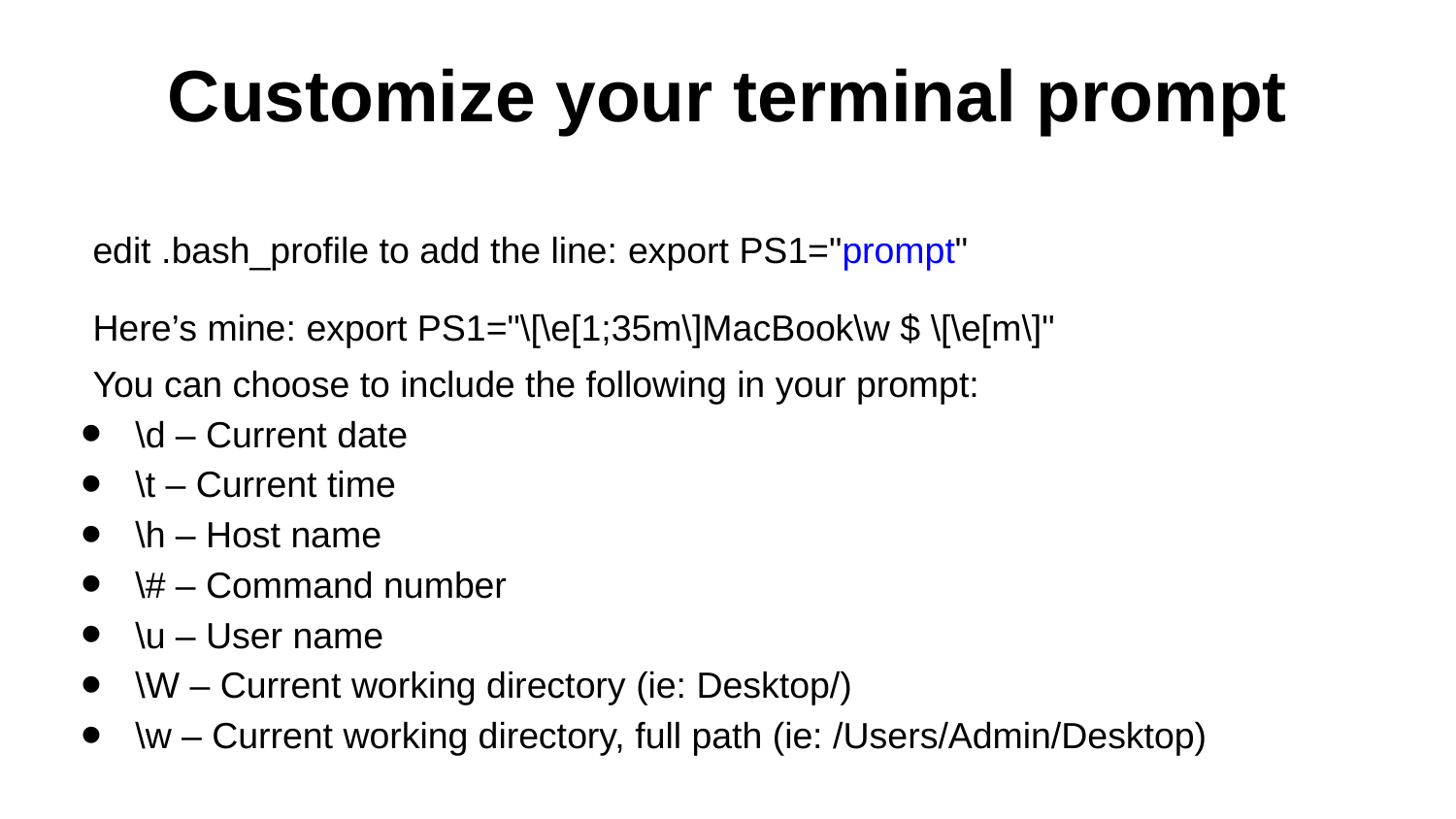

# Customize your terminal prompt
edit .bash_profile to add the line: export PS1="prompt"
Here’s mine: export PS1="\[\e[1;35m\]MacBook\w $ \[\e[m\]"
You can choose to include the following in your prompt:
\d – Current date
\t – Current time
\h – Host name
\# – Command number
\u – User name
\W – Current working directory (ie: Desktop/)
\w – Current working directory, full path (ie: /Users/Admin/Desktop)